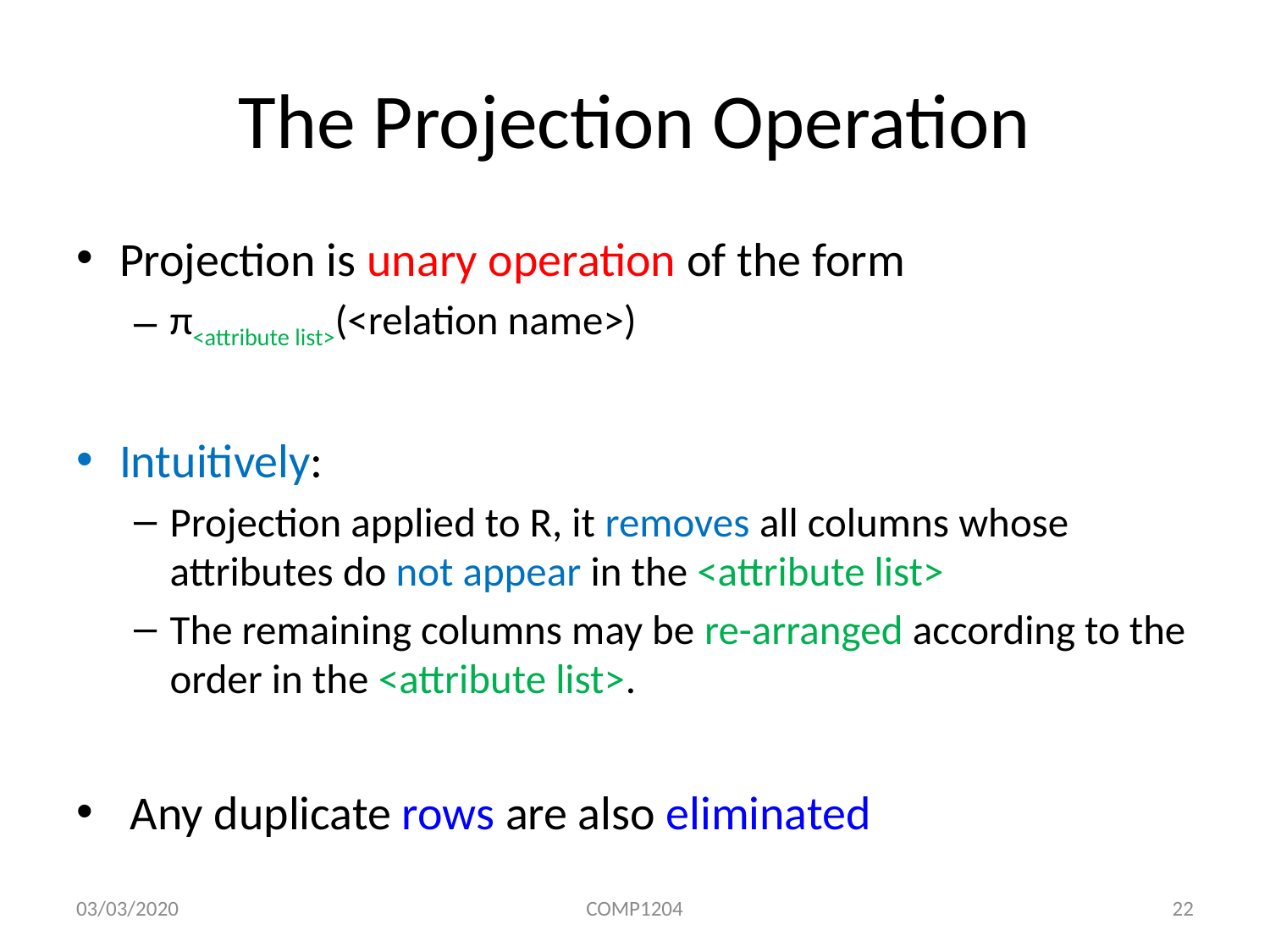

# The Projection Operation
Projection is unary operation of the form
π<attribute list>(<relation name>)

Intuitively:
Projection applied to R, it removes all columns whose attributes do not appear in the <attribute list>
The remaining columns may be re-arranged according to the order in the <attribute list>.

 Any duplicate rows are also eliminated
03/03/2020
COMP1204
22